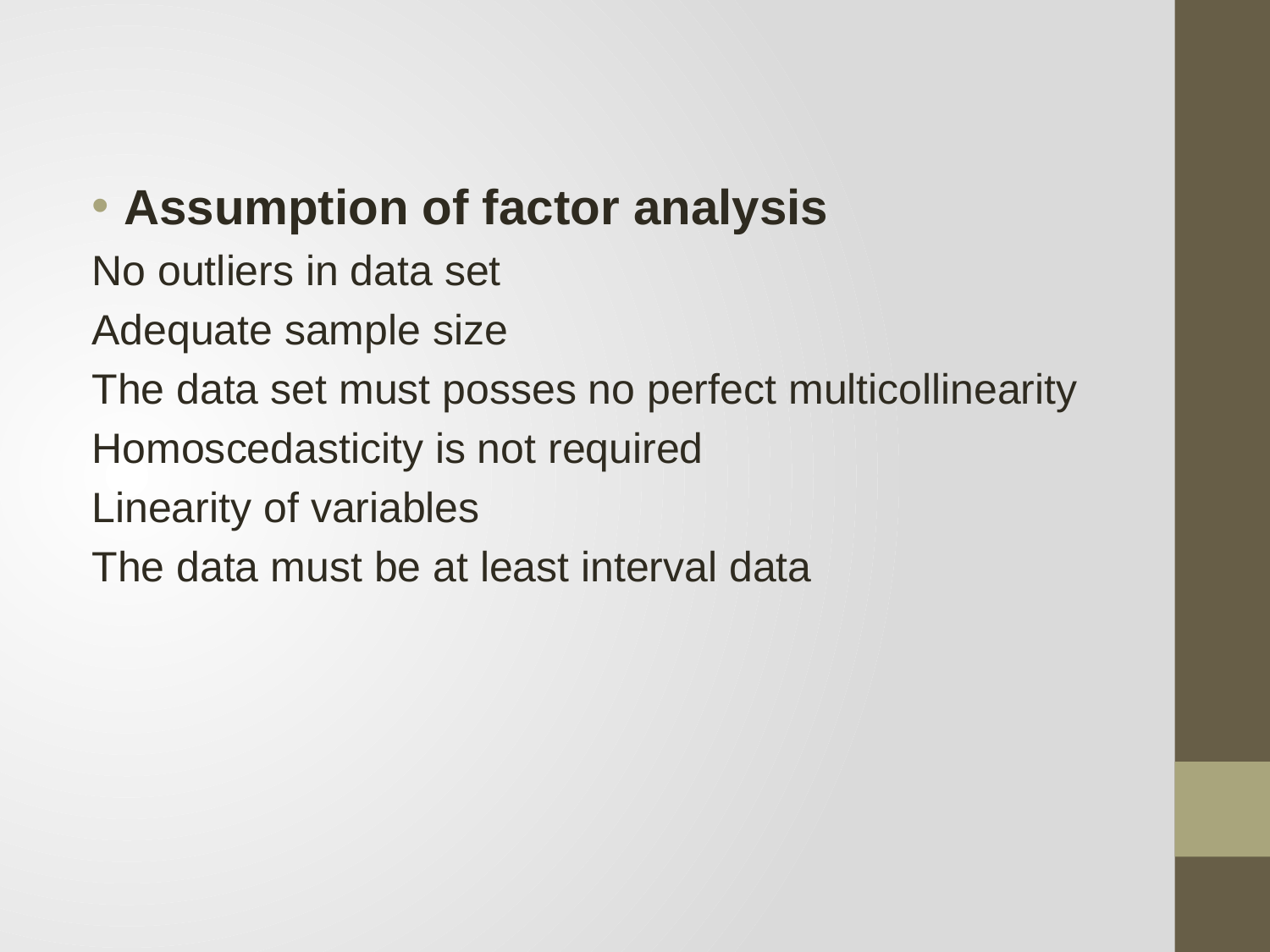

Assumption of factor analysis
No outliers in data set
Adequate sample size
The data set must posses no perfect multicollinearity
Homoscedasticity is not required
Linearity of variables
The data must be at least interval data